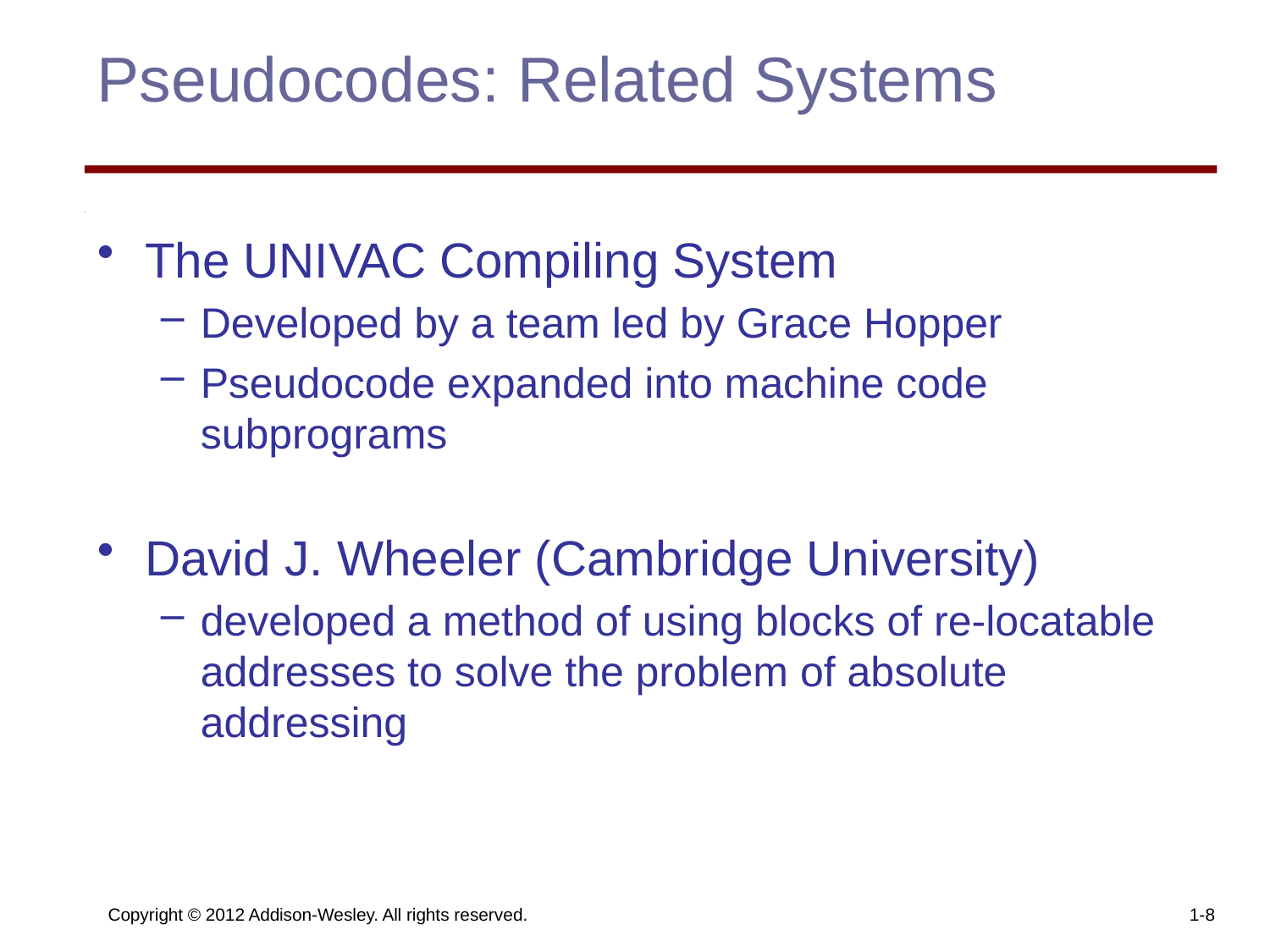

# Pseudocodes: Related Systems
The UNIVAC Compiling System
Developed by a team led by Grace Hopper
Pseudocode expanded into machine code subprograms

David J. Wheeler (Cambridge University)
developed a method of using blocks of re-locatable addresses to solve the problem of absolute addressing
Copyright © 2012 Addison-Wesley. All rights reserved.
1-8